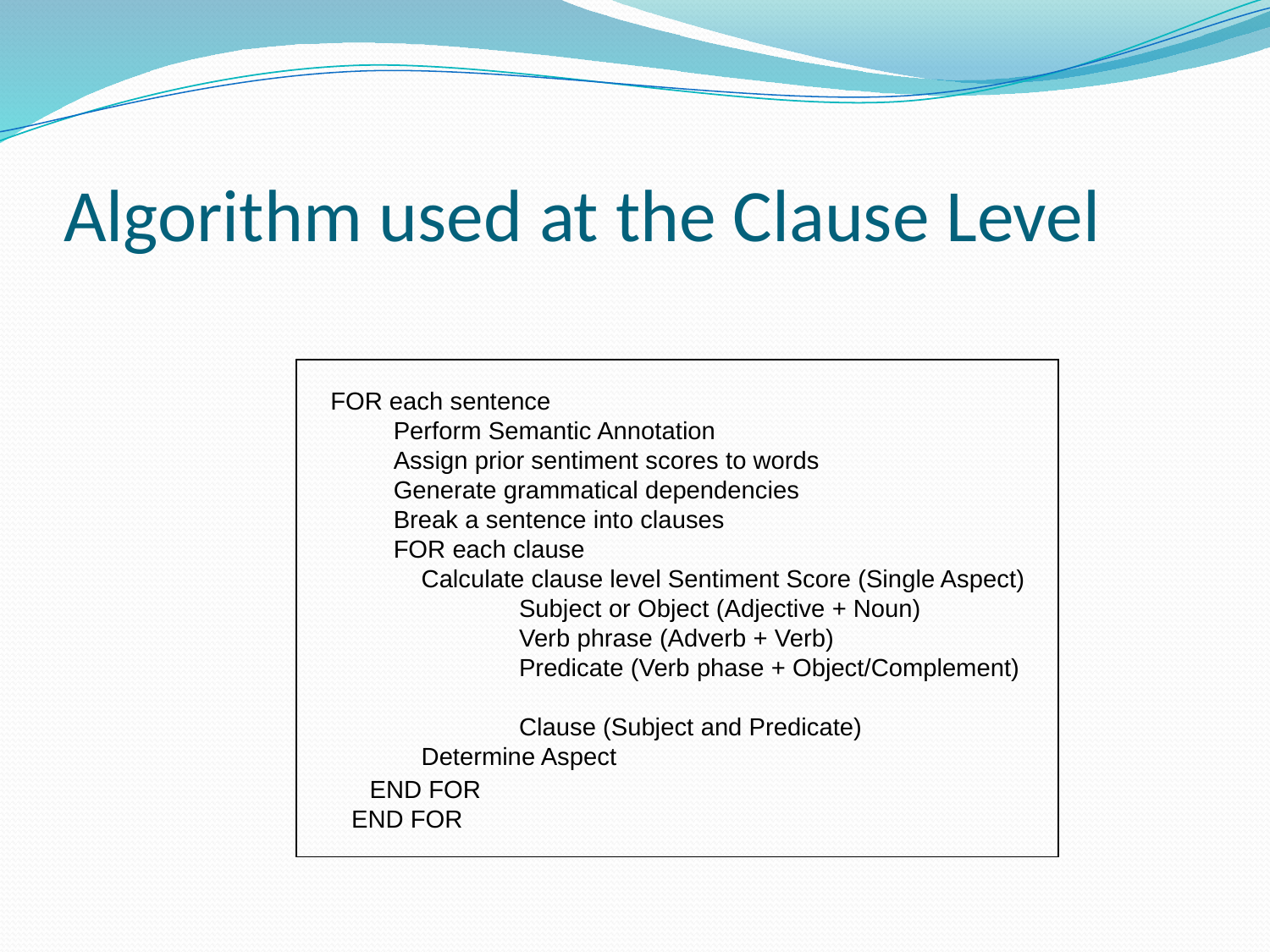

# Algorithm used at the Clause Level

FOR each sentence
         Perform Semantic Annotation
         Assign prior sentiment scores to words
         Generate grammatical dependencies
         Break a sentence into clauses
         FOR each clause
             Calculate clause level Sentiment Score (Single Aspect)
                           Subject or Object (Adjective + Noun)
                           Verb phrase (Adverb + Verb)
                           Predicate (Verb phase + Object/Complement)
                           Clause (Subject and Predicate)
             Determine Aspect
     END FOR
   END FOR